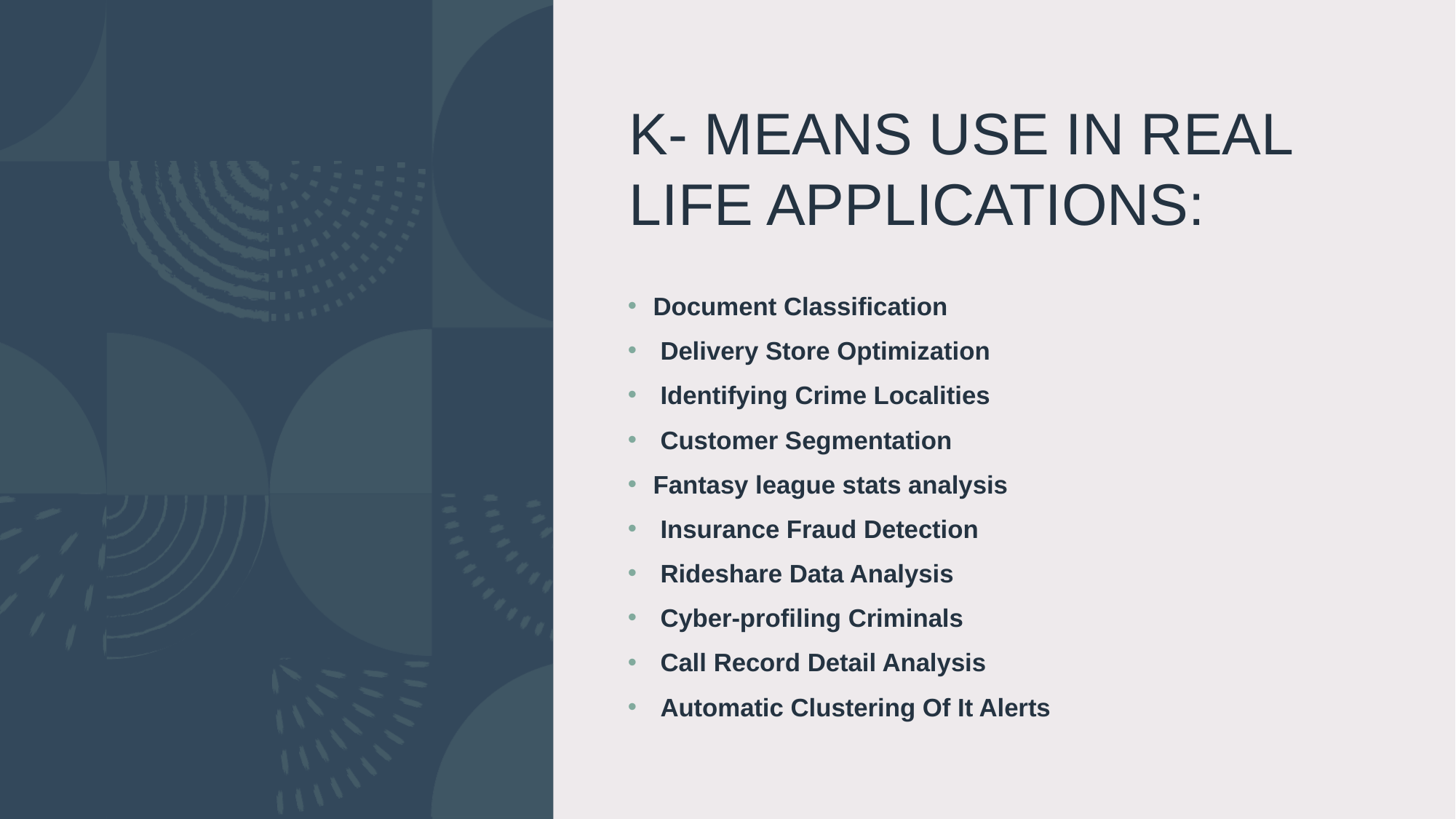

# K- MEANS USE IN REAL LIFE APPLICATIONS:
Document Classification
 Delivery Store Optimization
 Identifying Crime Localities
 Customer Segmentation
Fantasy league stats analysis
 Insurance Fraud Detection
 Rideshare Data Analysis
 Cyber-profiling Criminals
 Call Record Detail Analysis
 Automatic Clustering Of It Alerts